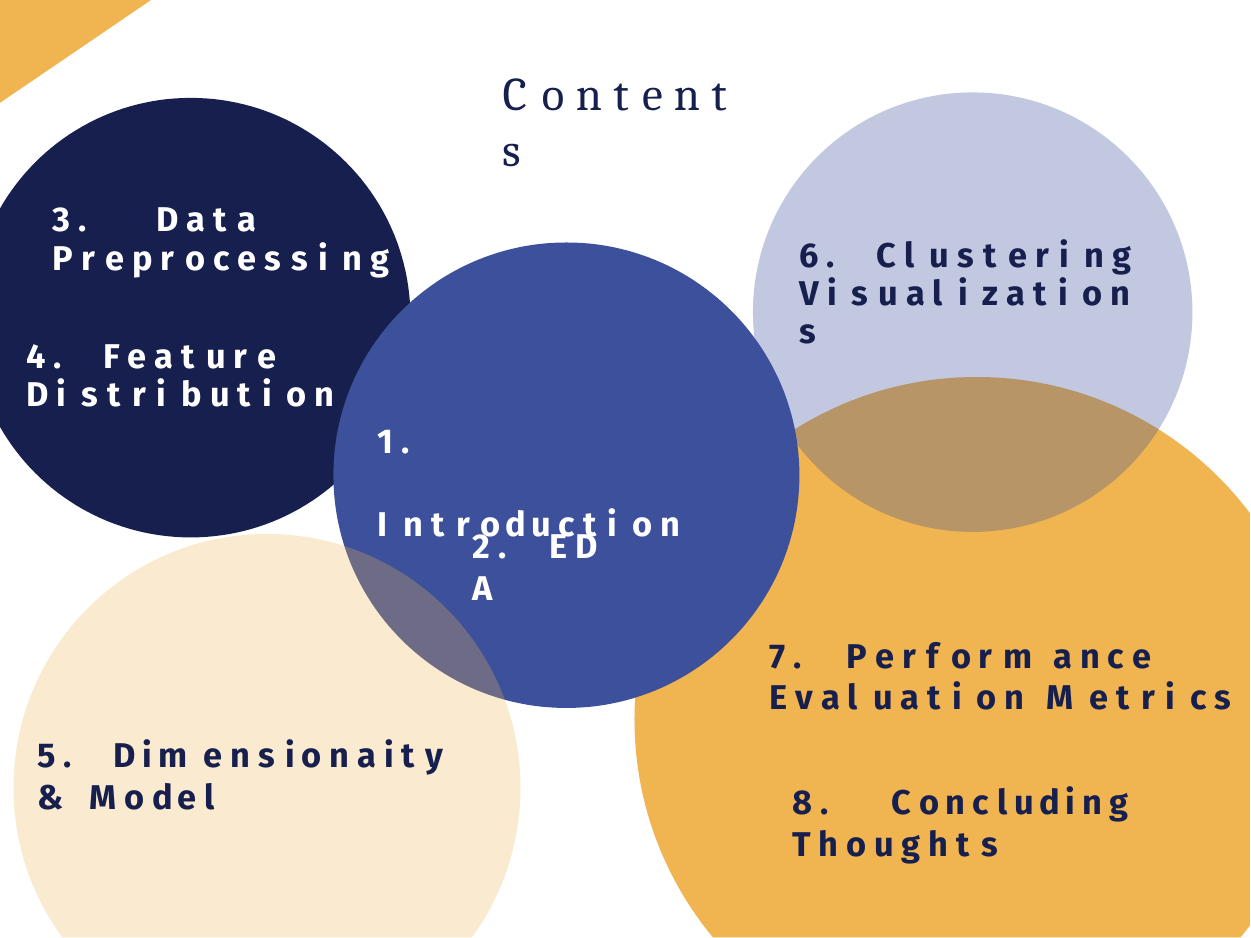

# C o n t e n t s
3 .	D a t a
P r e p r o c e s s i n g

4 .	F e a t u r e
D i s t r i b u t i o n
1 .	I n t r o d u c t i o n
6 .	C l u s t e r i n g
V i s u a l i z a t i o n s
2 .	E D A

7 .	P e r f o r m   a n c e
E v a l u a t i o n	M  e t r i c s

8 .	C o n c lu d in g
T h o u g h t s
5 .	D i m  e n s io n a it y
&	M o d e l